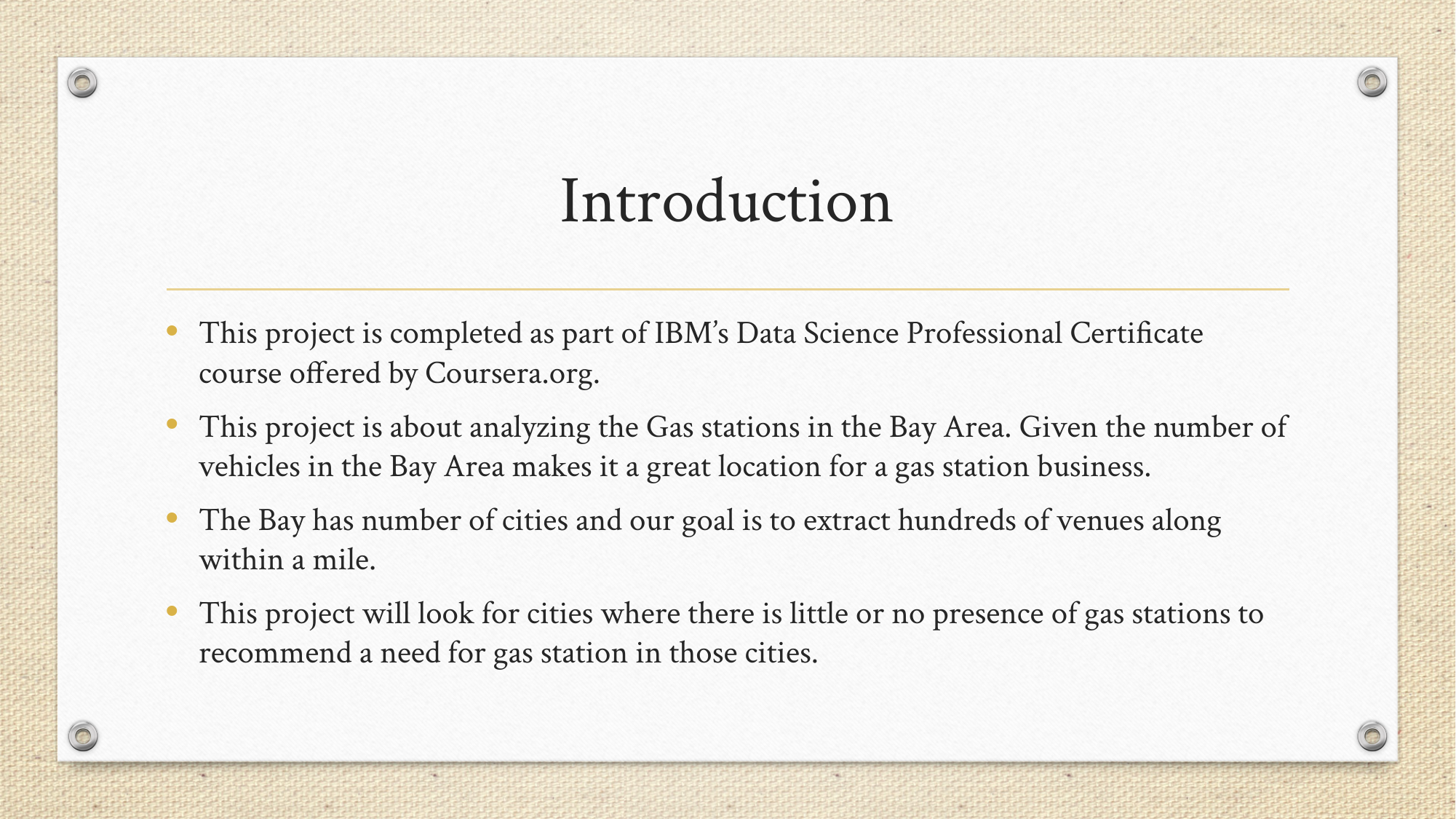

# Introduction
This project is completed as part of IBM’s Data Science Professional Certificate course offered by Coursera.org.
This project is about analyzing the Gas stations in the Bay Area. Given the number of vehicles in the Bay Area makes it a great location for a gas station business.
The Bay has number of cities and our goal is to extract hundreds of venues along within a mile.
This project will look for cities where there is little or no presence of gas stations to recommend a need for gas station in those cities.